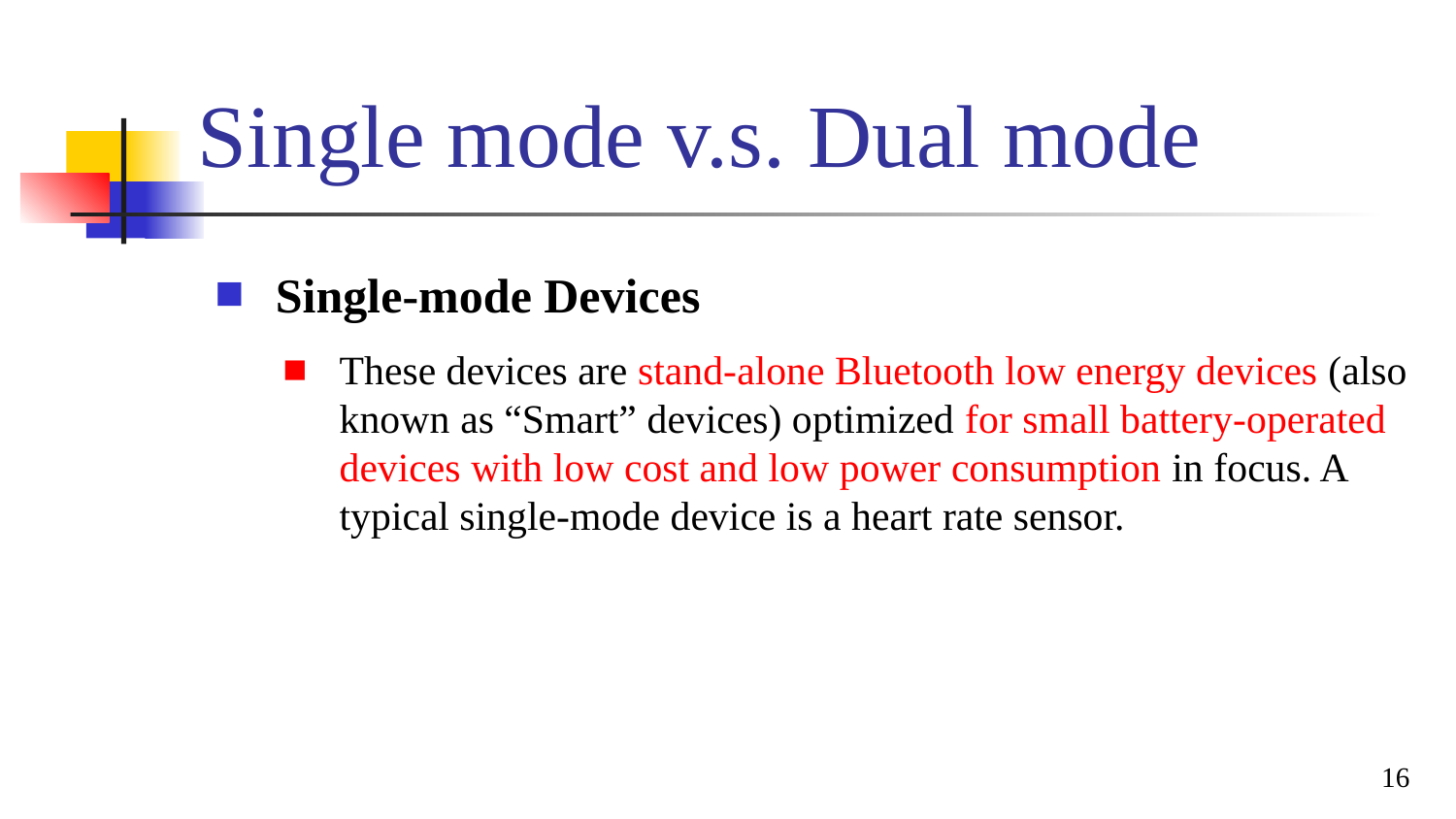

# Single mode v.s. Dual mode
Single-mode Devices
These devices are stand-alone Bluetooth low energy devices (also known as “Smart” devices) optimized for small battery-operated devices with low cost and low power consumption in focus. A typical single-mode device is a heart rate sensor.

16